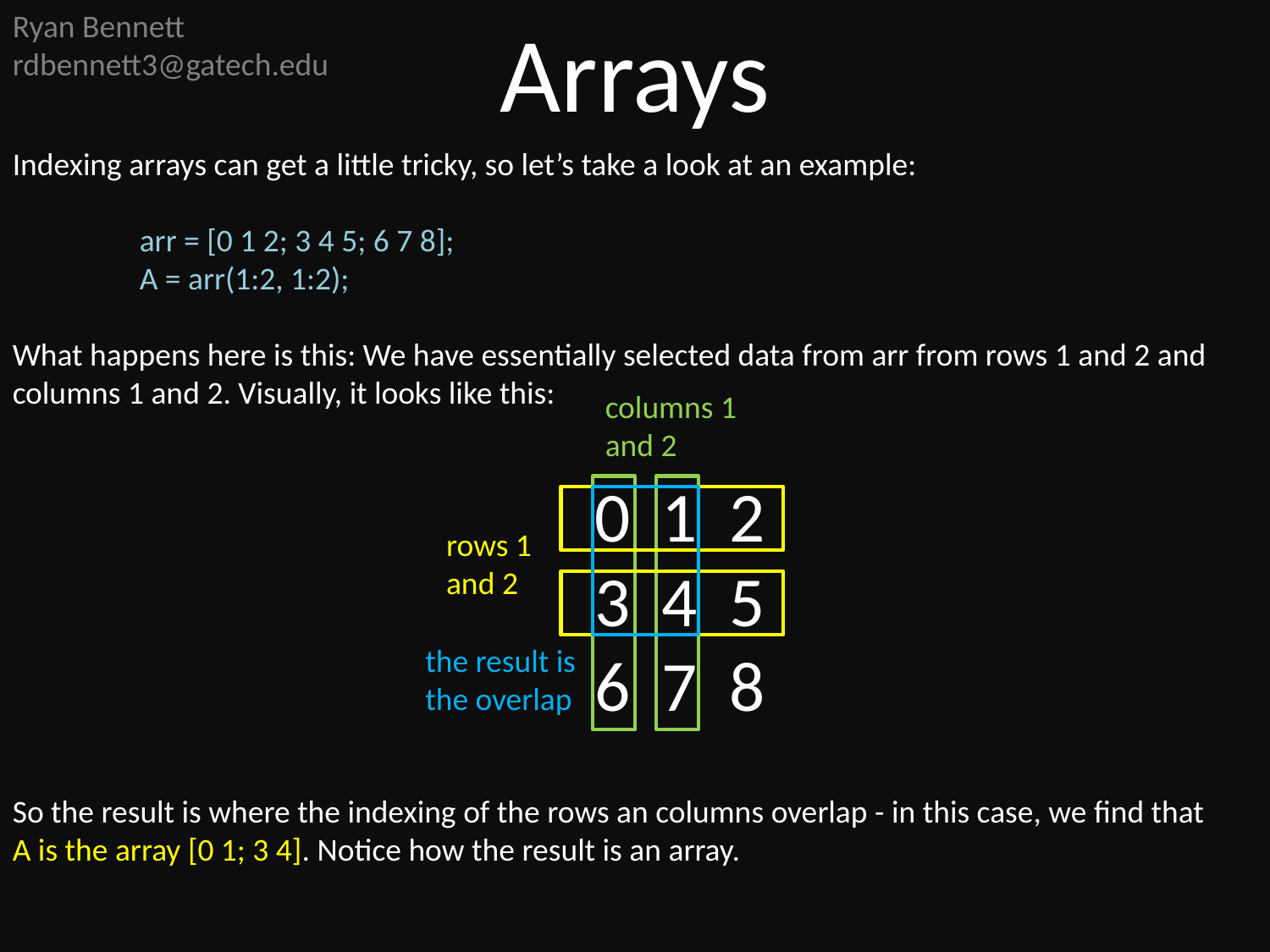

Ryan Bennett
rdbennett3@gatech.edu
Arrays
Indexing arrays can get a little tricky, so let’s take a look at an example:

	arr = [0 1 2; 3 4 5; 6 7 8];
	A = arr(1:2, 1:2);

What happens here is this: We have essentially selected data from arr from rows 1 and 2 and columns 1 and 2. Visually, it looks like this:

So the result is where the indexing of the rows an columns overlap - in this case, we find that
A is the array [0 1; 3 4]. Notice how the result is an array.

columns 1 and 2
	0  1  2
	3  4  5
	6  7  8

rows 1 and 2

the result is the overlap